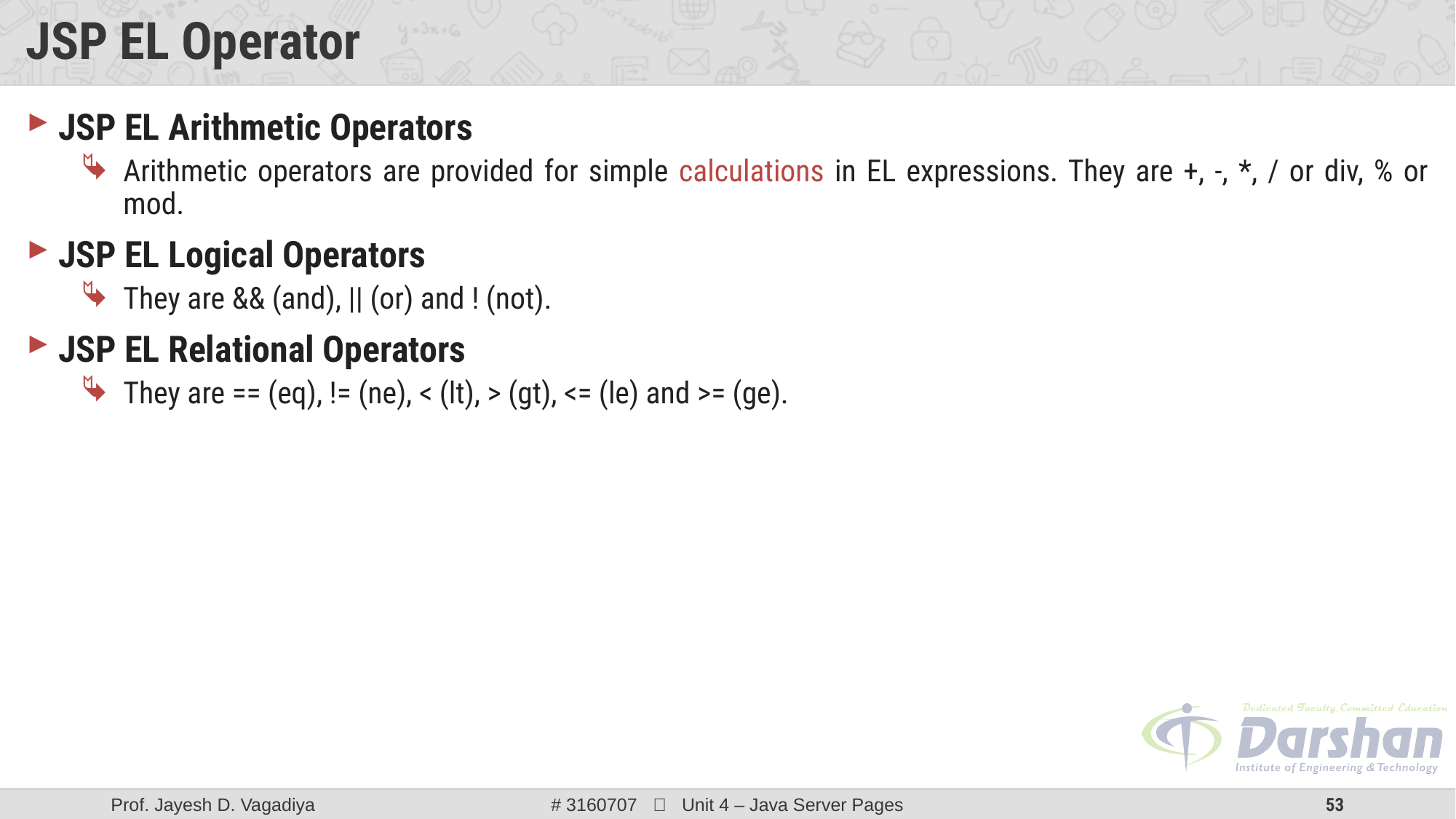

# JSP EL Operator
JSP EL Arithmetic Operators
Arithmetic operators are provided for simple calculations in EL expressions. They are +, -, *, / or div, % or mod.
JSP EL Logical Operators
They are && (and), || (or) and ! (not).
JSP EL Relational Operators
They are == (eq), != (ne), < (lt), > (gt), <= (le) and >= (ge).